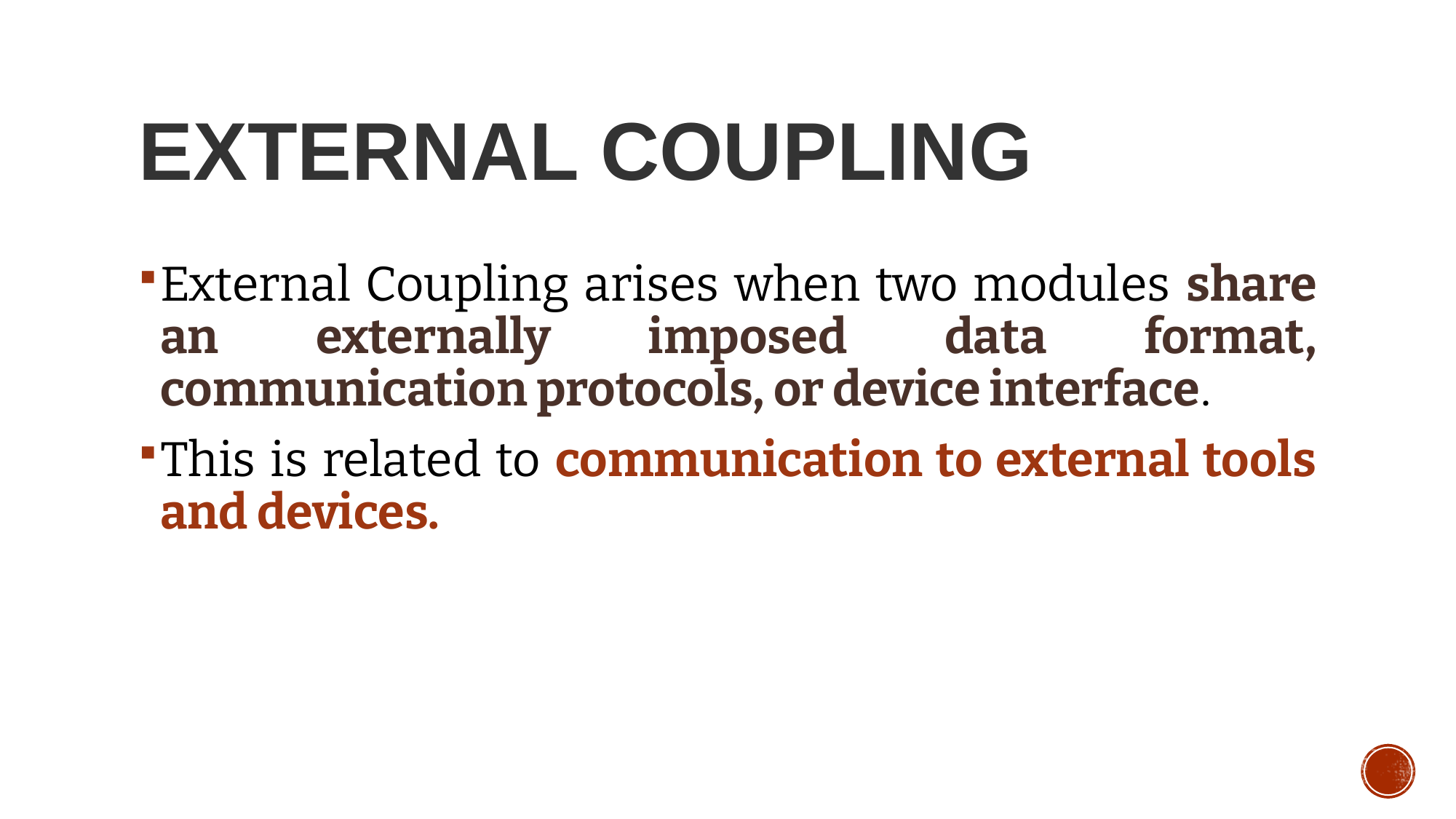

# External Coupling
External Coupling arises when two modules share an externally imposed data format, communication protocols, or device interface.
This is related to communication to external tools and devices.